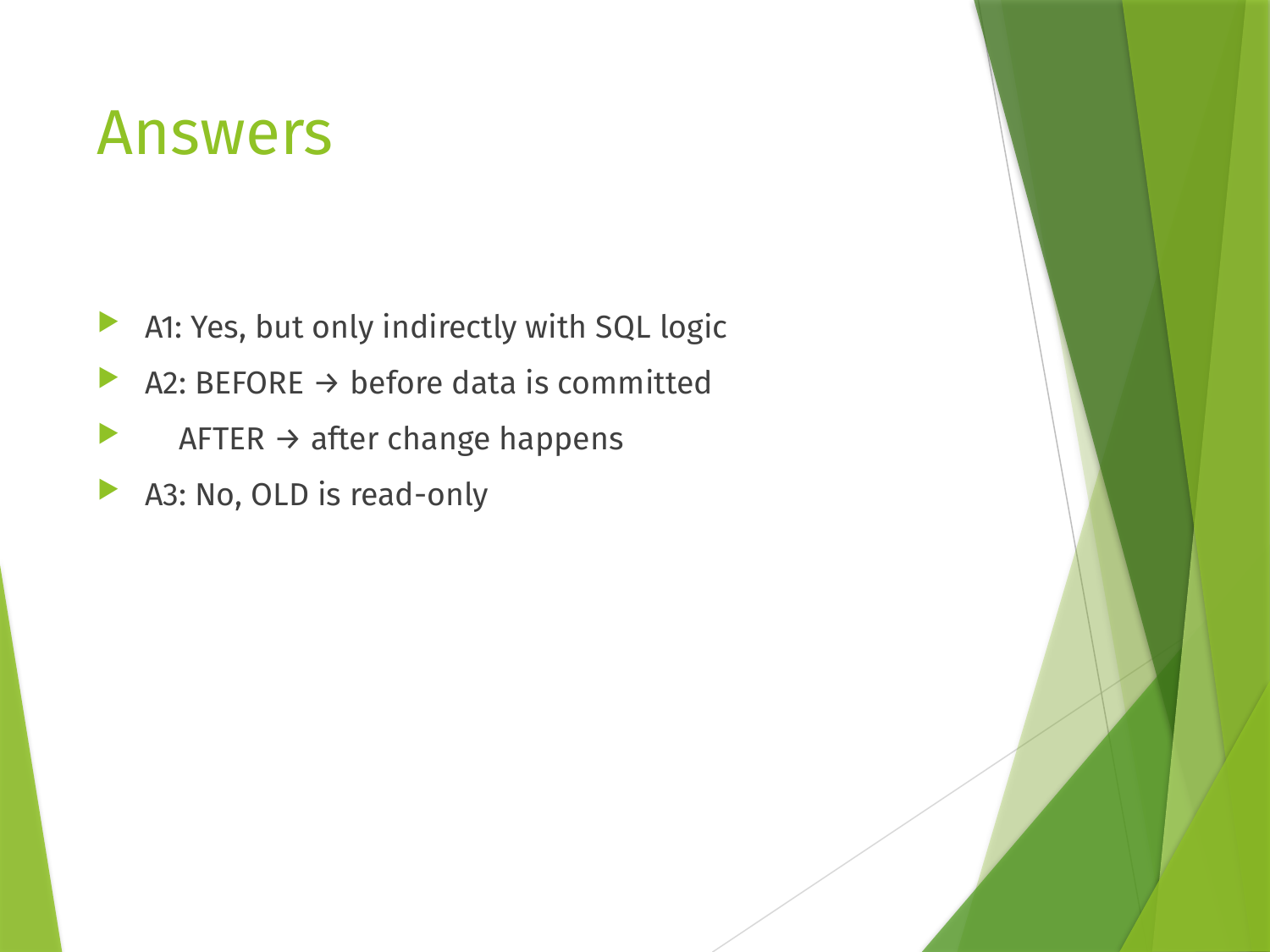

# Answers
A1: Yes, but only indirectly with SQL logic
A2: BEFORE → before data is committed
    AFTER → after change happens
A3: No, OLD is read-only